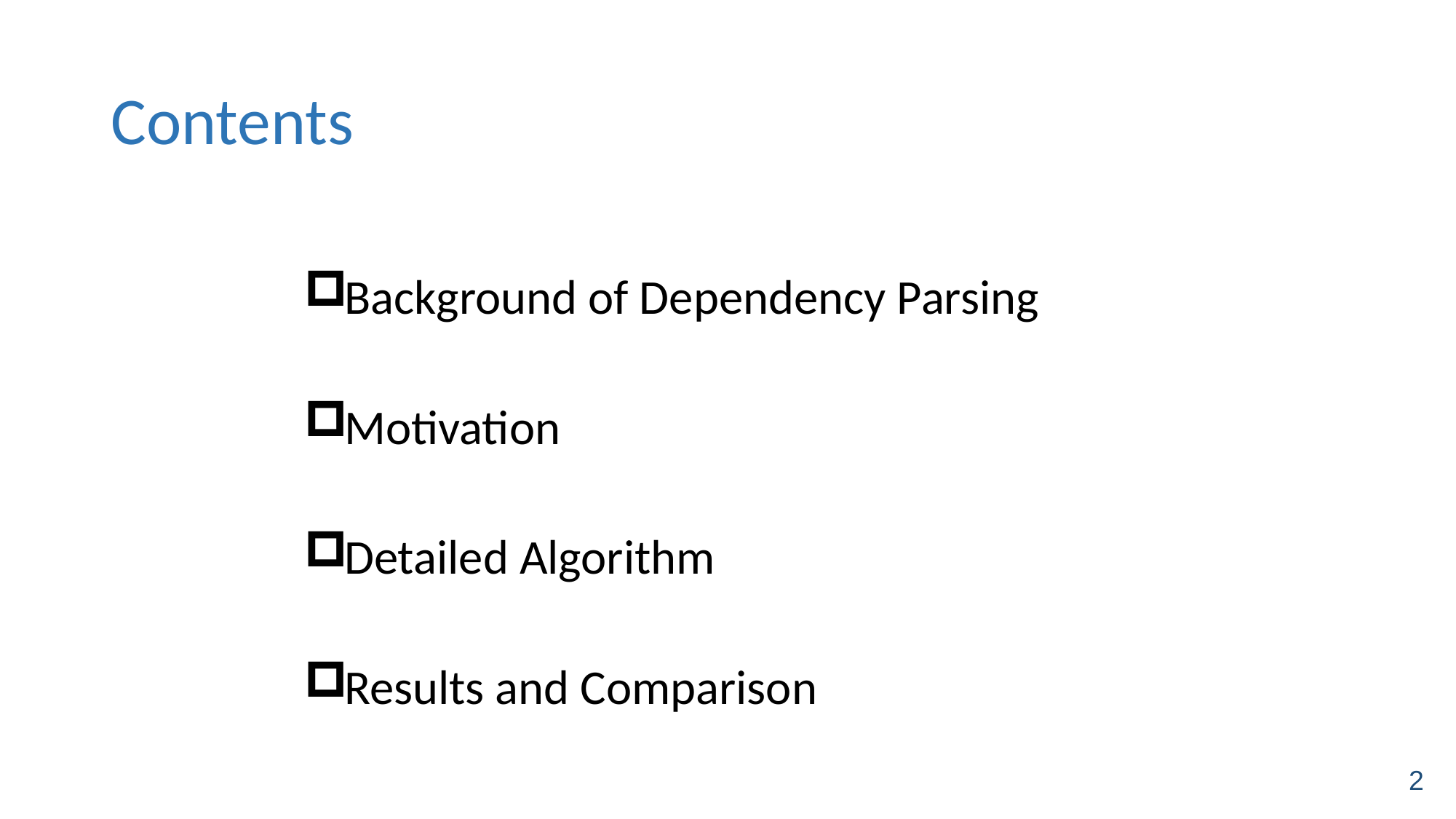

# Contents
Background of Dependency Parsing
Motivation
Detailed Algorithm
Results and Comparison

2